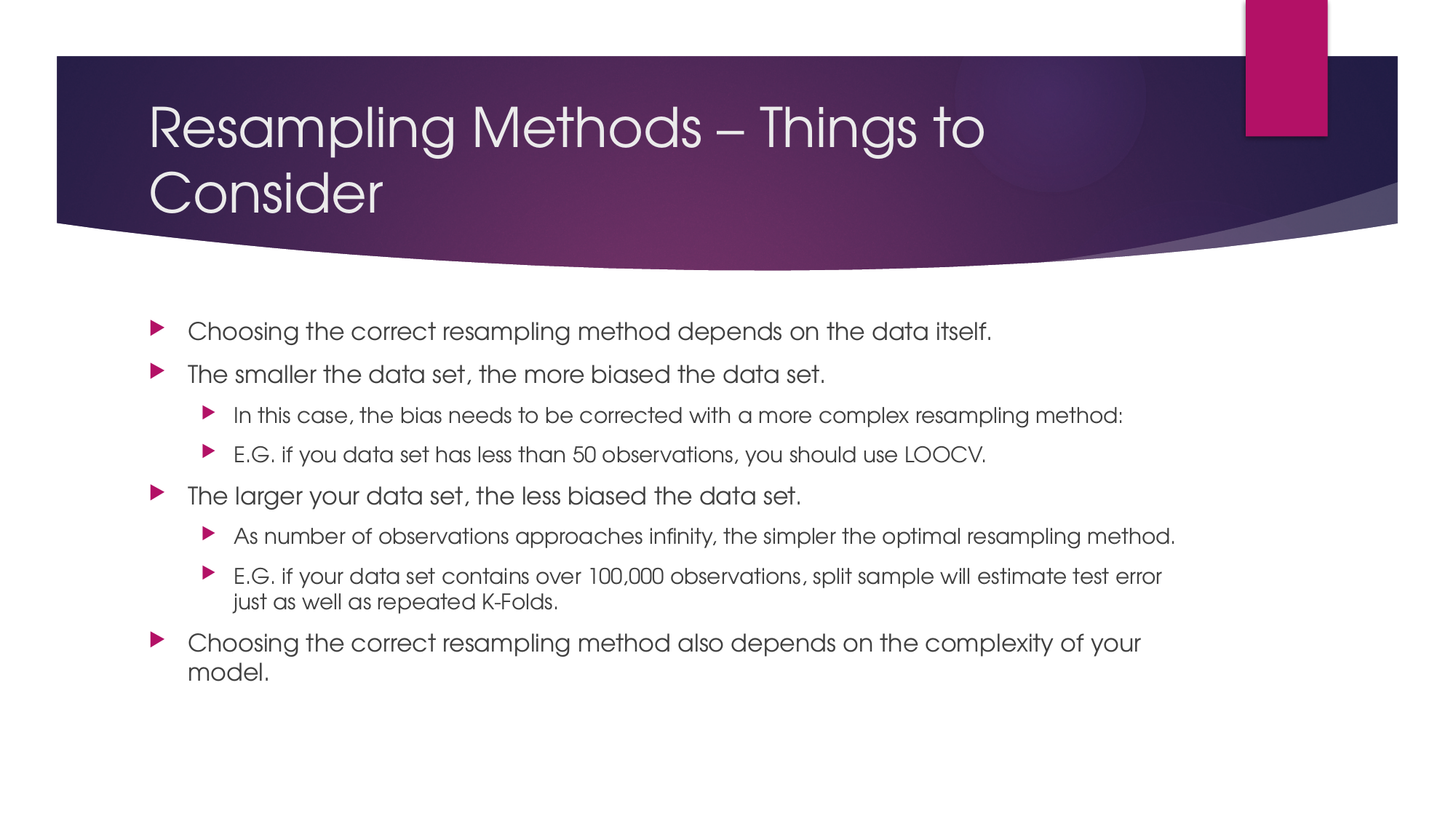

# Resampling Methods – Things to Consider
Choosing the correct resampling method depends on the data itself.
The smaller the data set, the more biased the data set.
In this case, the bias needs to be corrected with a more complex resampling method:
E.G. if you data set has less than 50 observations, you should use LOOCV.
The larger your data set, the less biased the data set.
As number of observations approaches infinity, the simpler the optimal resampling method.
E.G. if your data set contains over 100,000 observations, split sample will estimate test error just as well as repeated K-Folds.
Choosing the correct resampling method also depends on the complexity of your model.